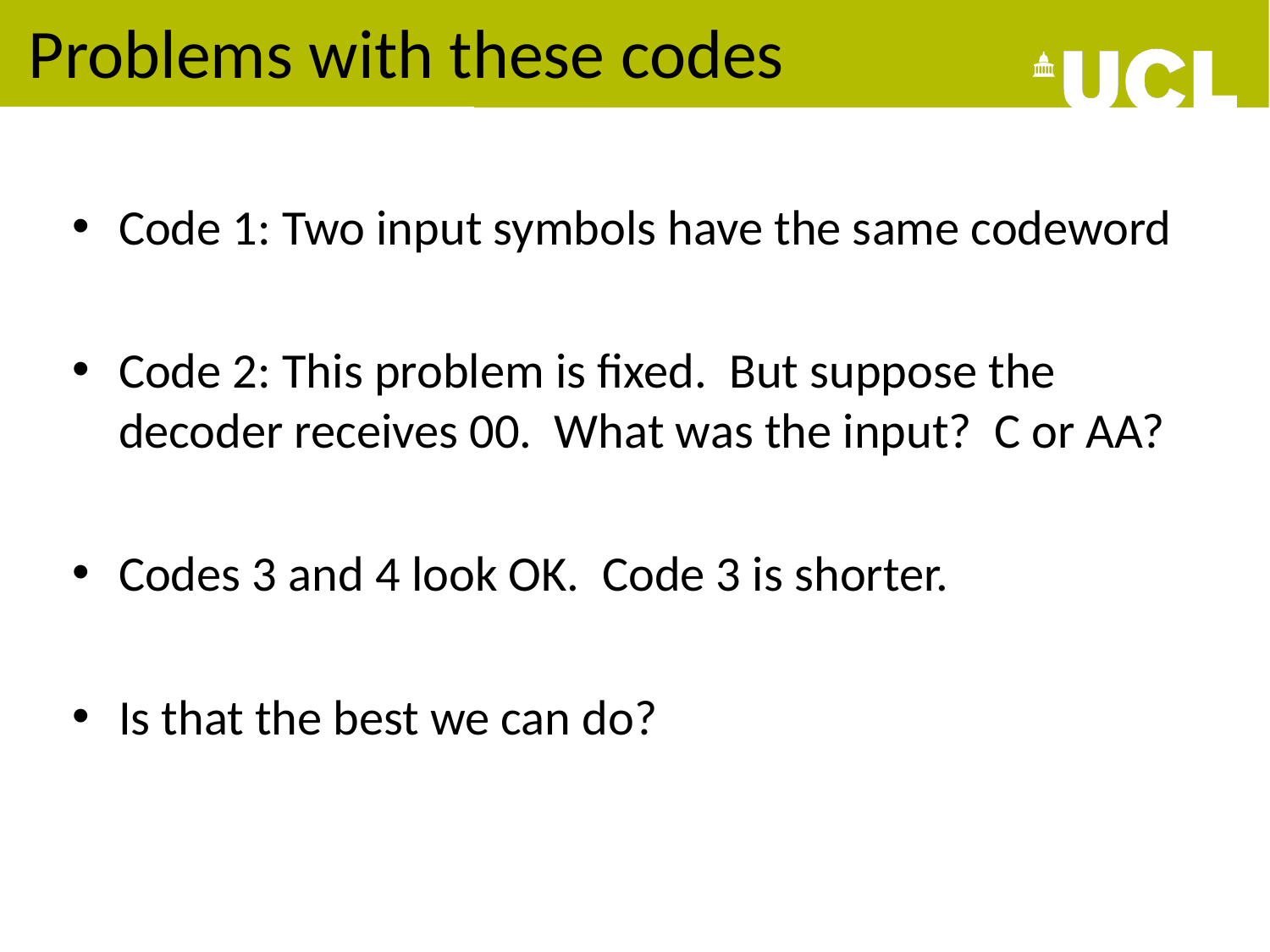

# Problems with these codes
Code 1: Two input symbols have the same codeword

Code 2: This problem is fixed.  But suppose the decoder receives 00.  What was the input?  C or AA?

Codes 3 and 4 look OK.  Code 3 is shorter.

Is that the best we can do?